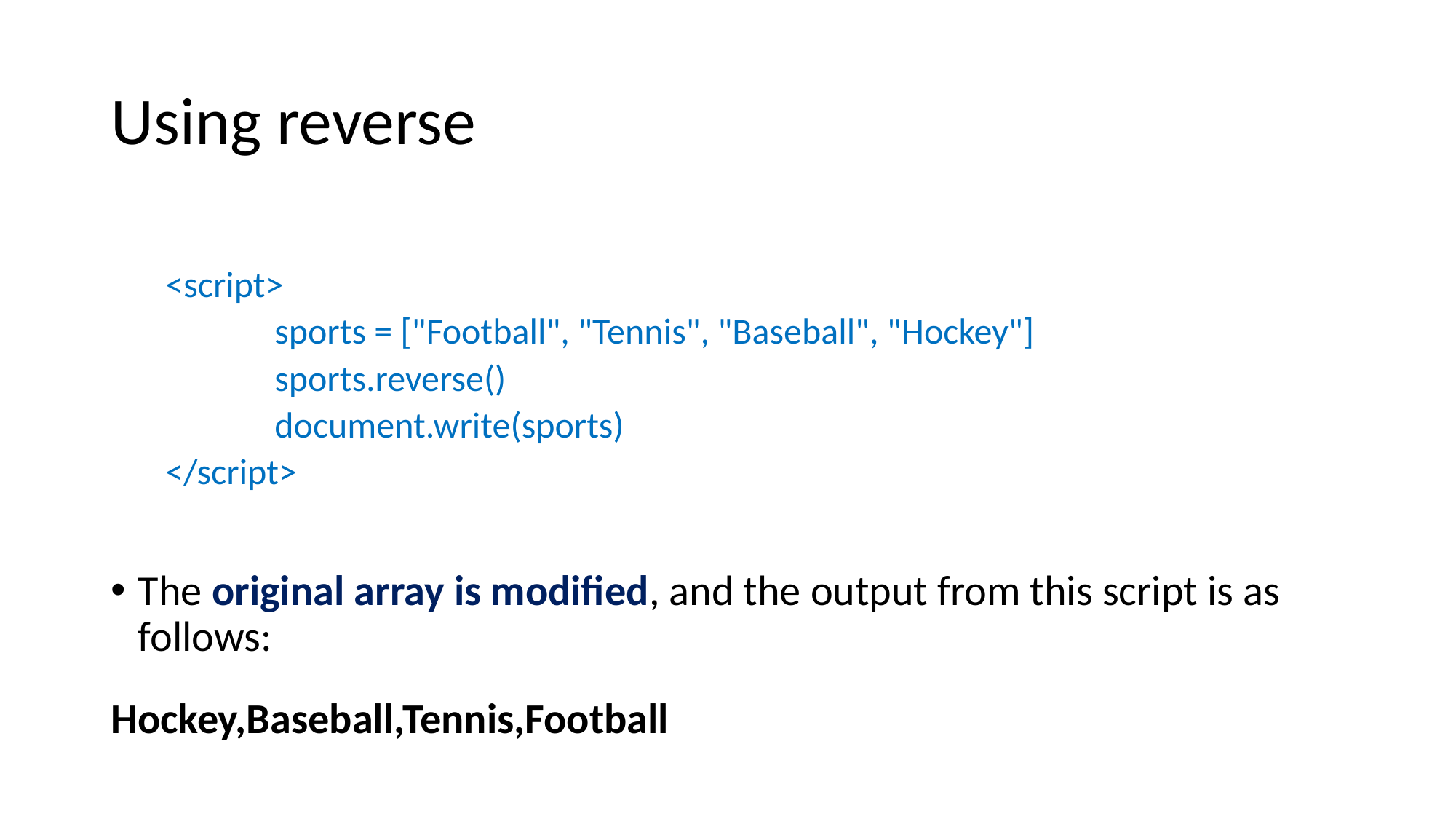

# Using reverse

<script>
	sports = ["Football", "Tennis", "Baseball", "Hockey"]
	sports.reverse()
	document.write(sports)
</script>

The original array is modified, and the output from this script is as follows:

Hockey,Baseball,Tennis,Football